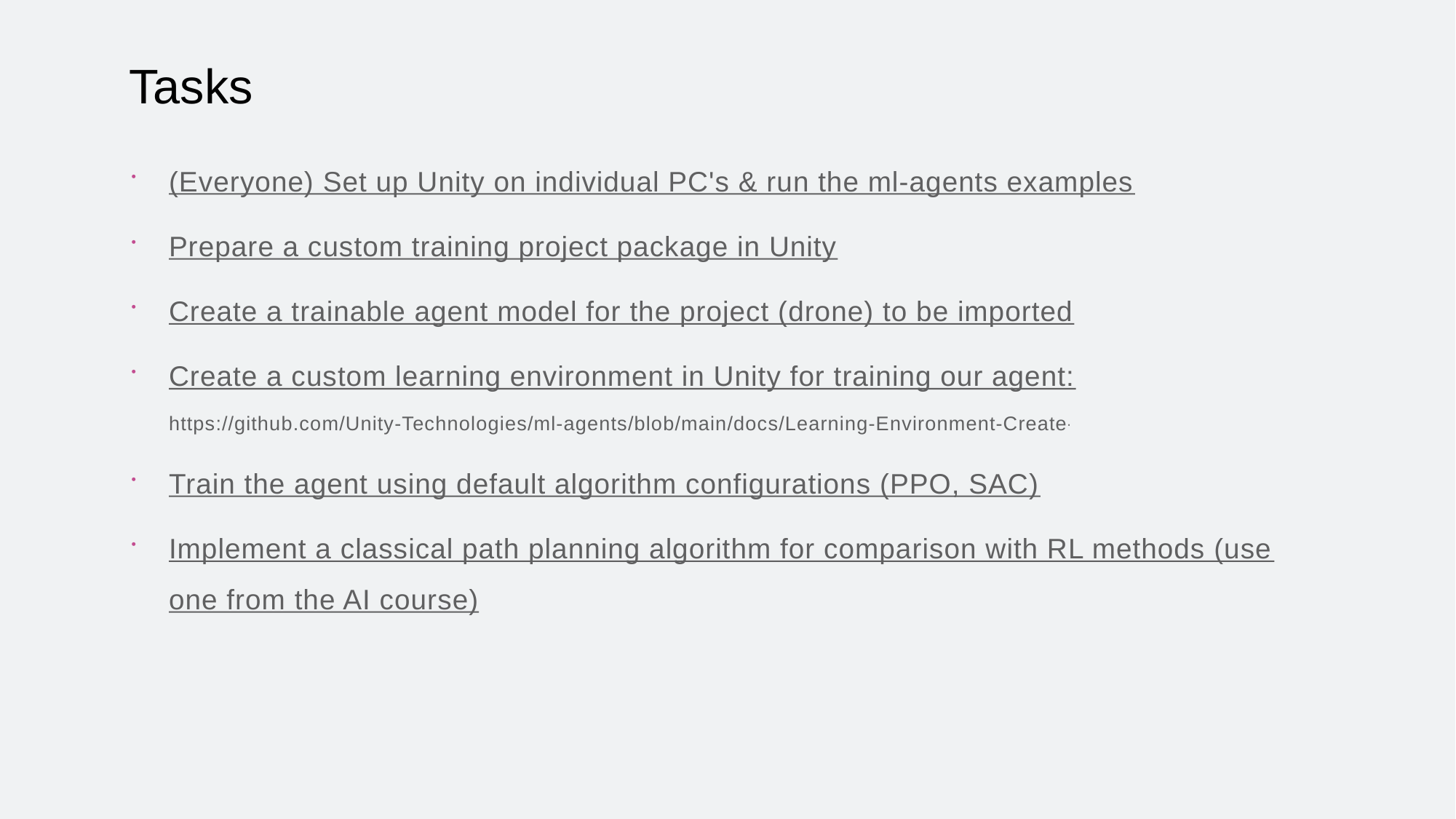

# Tasks
(Everyone) Set up Unity on individual PC's & run the ml-agents examples
Prepare a custom training project package in Unity
Create a trainable agent model for the project (drone) to be imported
Create a custom learning environment in Unity for training our agent:
https://github.com/Unity-Technologies/ml-agents/blob/main/docs/Learning-Environment-Create-New.md
Train the agent using default algorithm configurations (PPO, SAC)
Implement a classical path planning algorithm for comparison with RL methods (use one from the AI course)